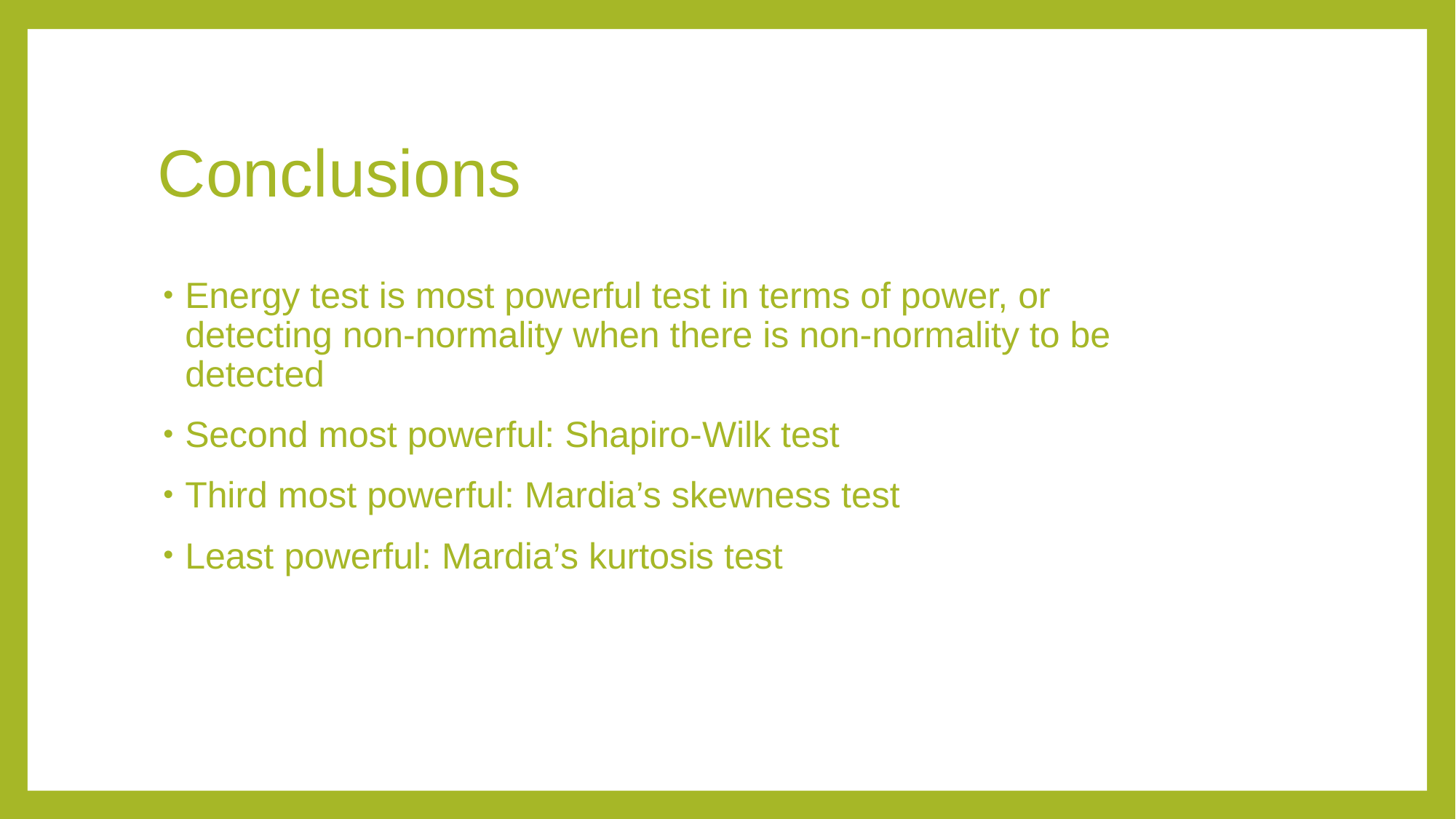

# Conclusions
Energy test is most powerful test in terms of power, or detecting non-normality when there is non-normality to be detected
Second most powerful: Shapiro-Wilk test
Third most powerful: Mardia’s skewness test
Least powerful: Mardia’s kurtosis test